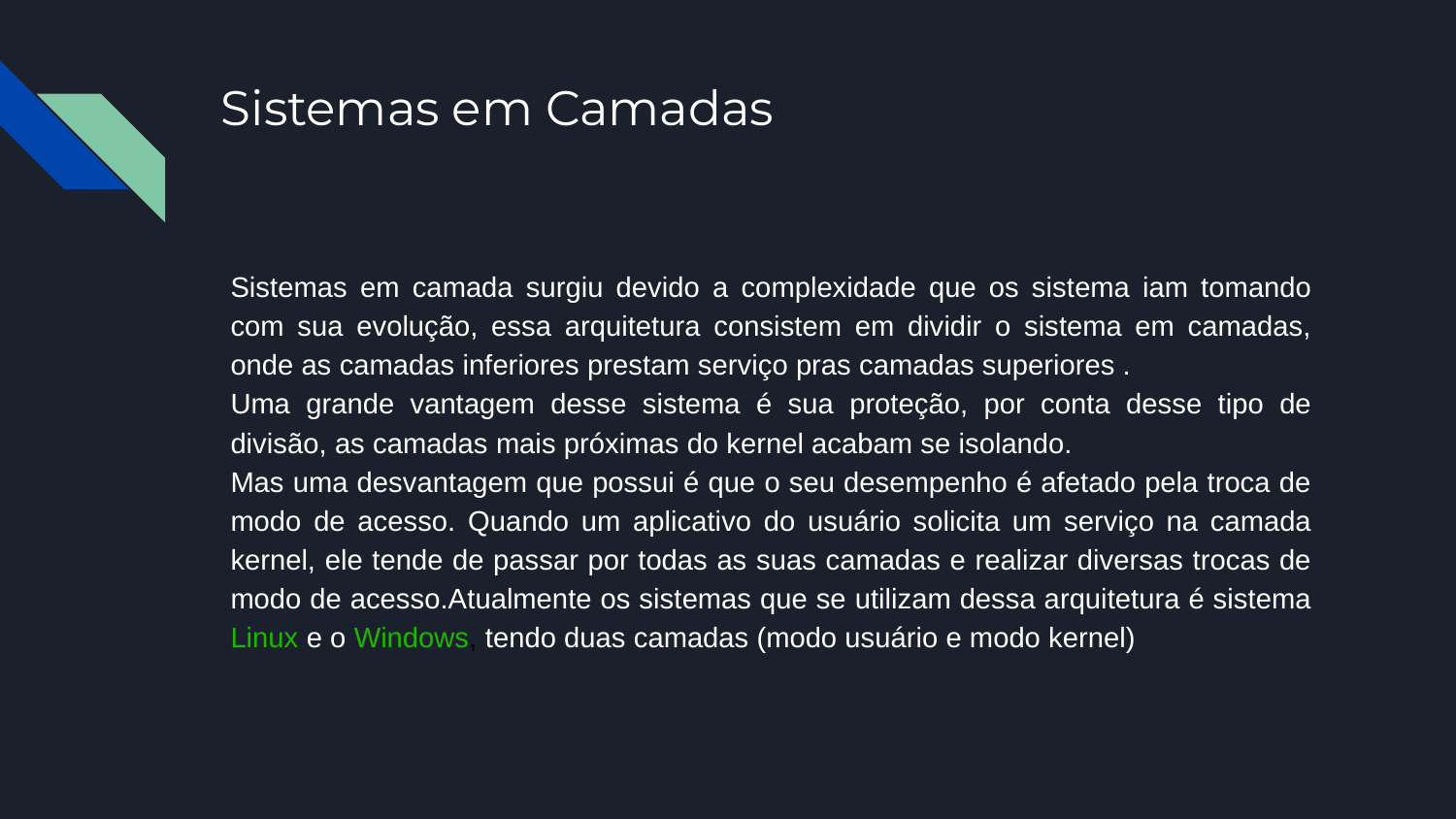

# Sistemas em Camadas
Sistemas em camada surgiu devido a complexidade que os sistema iam tomando com sua evolução, essa arquitetura consistem em dividir o sistema em camadas, onde as camadas inferiores prestam serviço pras camadas superiores .
Uma grande vantagem desse sistema é sua proteção, por conta desse tipo de divisão, as camadas mais próximas do kernel acabam se isolando.
Mas uma desvantagem que possui é que o seu desempenho é afetado pela troca de modo de acesso. Quando um aplicativo do usuário solicita um serviço na camada kernel, ele tende de passar por todas as suas camadas e realizar diversas trocas de modo de acesso.Atualmente os sistemas que se utilizam dessa arquitetura é sistema Linux e o Windows, tendo duas camadas (modo usuário e modo kernel)